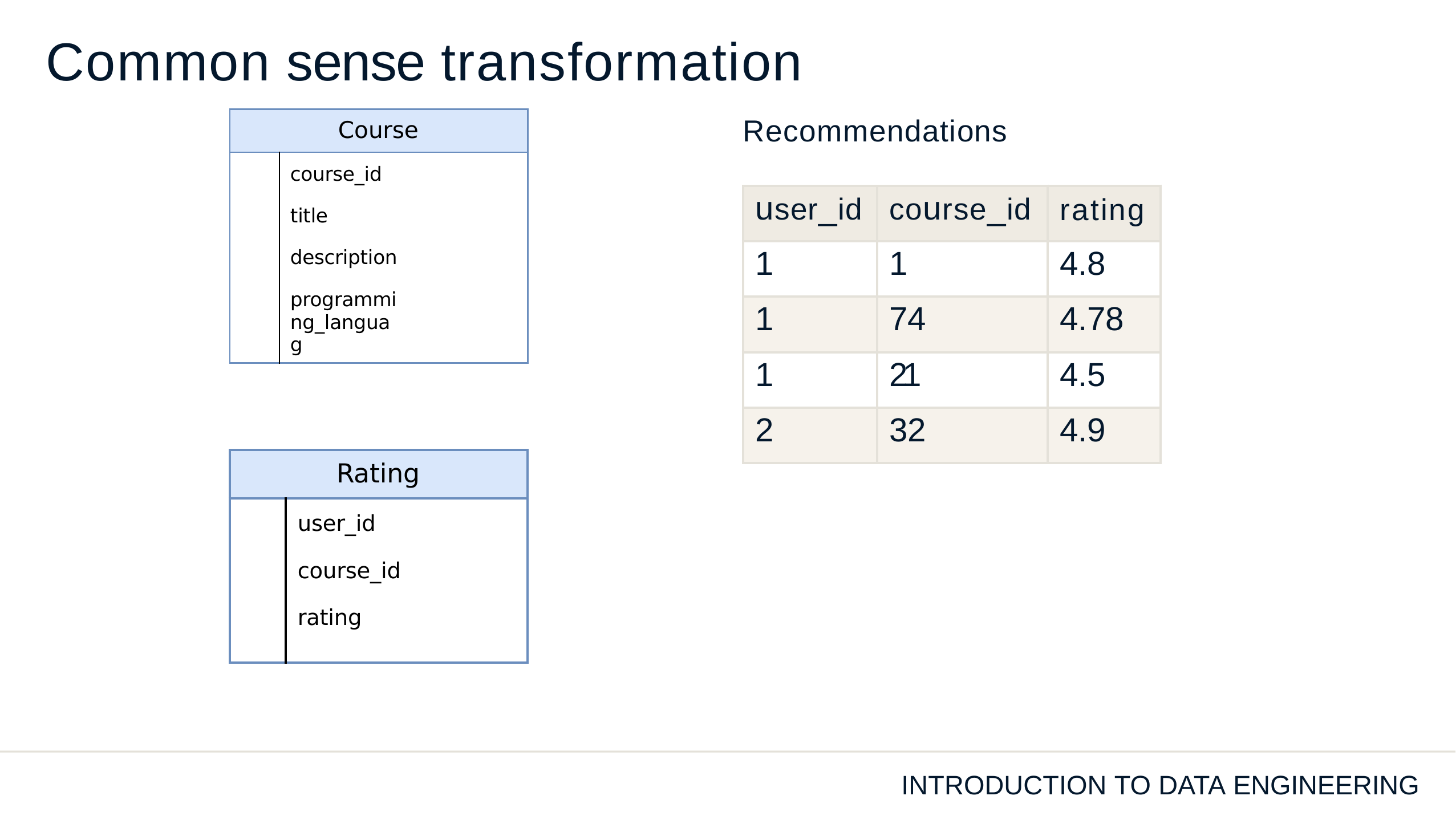

# Common sense transformation
| Course |  |
| --- | --- |
|  | course\_id title description programming\_languag |
Recommendations
| user\_id | course\_id | rating |
| --- | --- | --- |
| 1 | 1 | 4.8 |
| 1 | 74 | 4.78 |
| 1 | 21 | 4.5 |
| 2 | 32 | 4.9 |
| Rating |  |
| --- | --- |
|  | user\_id course\_id rating |
INTRODUCTION TO DATA ENGINEERING